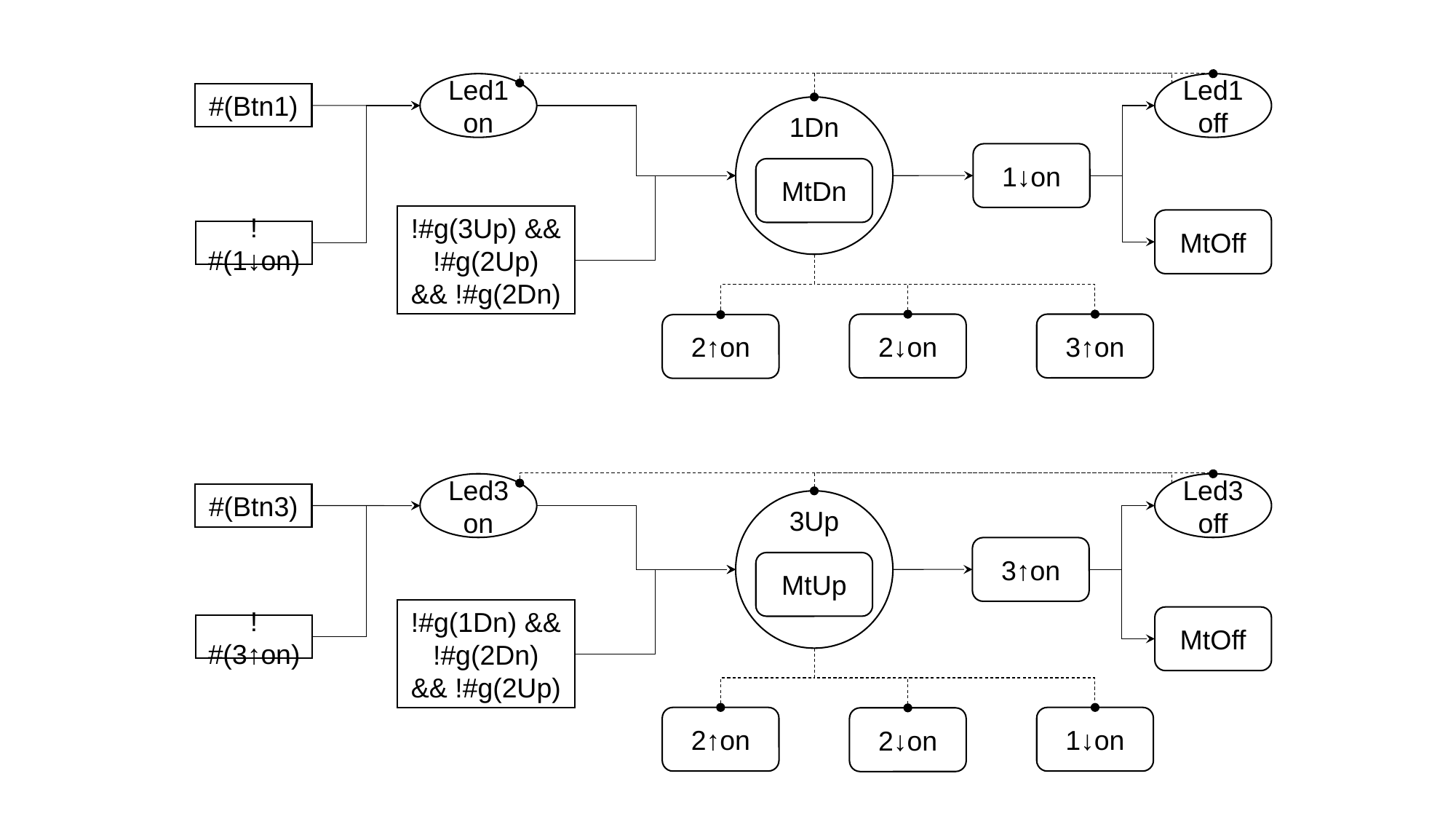

Led1 off
Led1 on
#(Btn1)
1Dn

1↓on
MtDn
!#g(3Up) && !#g(2Up)​
&& !#g(2Dn)
MtOff
!#(1↓on)
2↓on
3↑on
2↑on
Led3 off
Led3 on
#(Btn3)
3Up

3↑on
MtUp
!#g(1Dn) && !#g(2Dn)​
&& !#g(2Up)​
MtOff
!#(3↑on)
2↑on
1↓on
2↓on